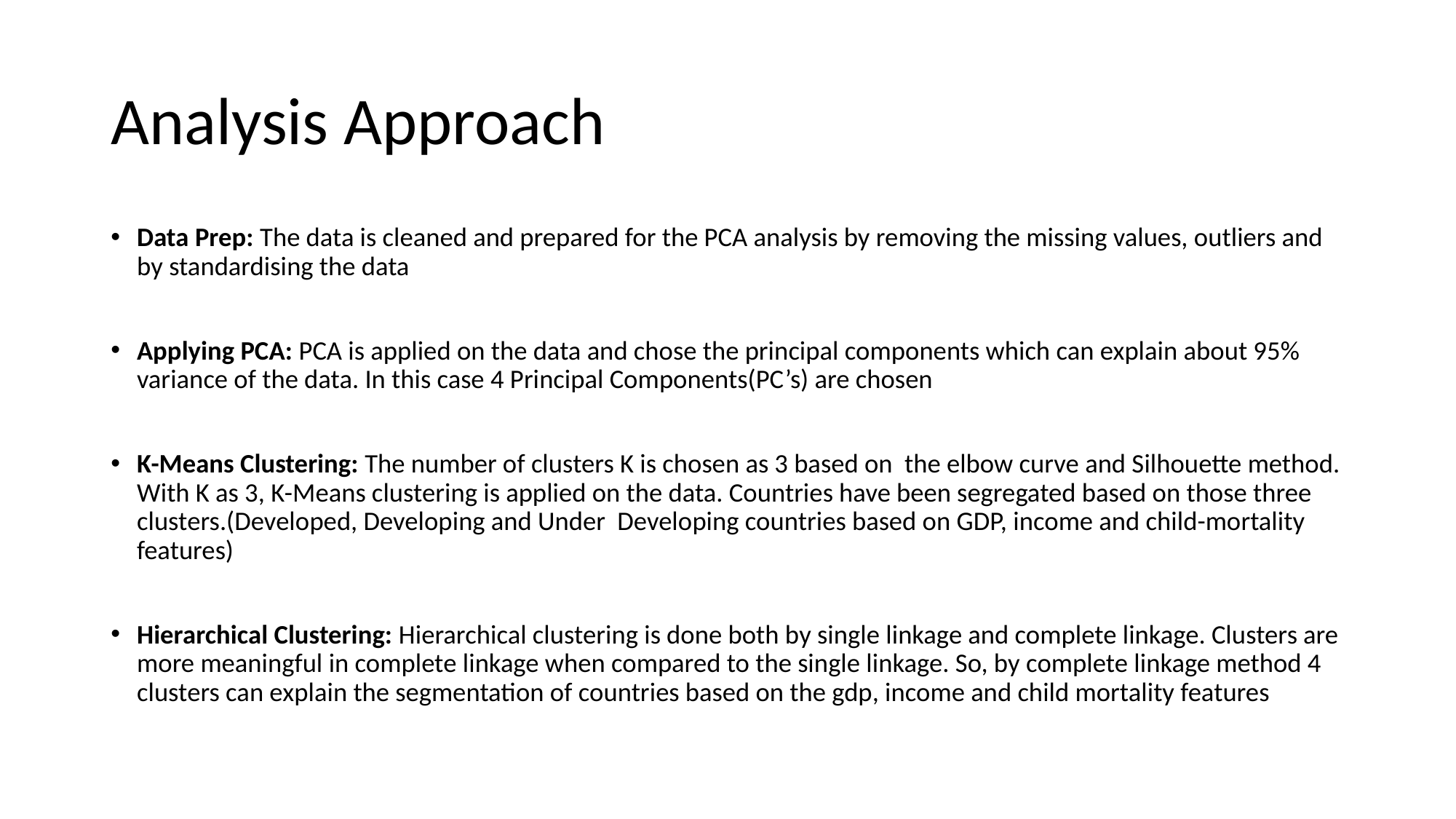

# Analysis Approach
Data Prep: The data is cleaned and prepared for the PCA analysis by removing the missing values, outliers and by standardising the data

Applying PCA: PCA is applied on the data and chose the principal components which can explain about 95% variance of the data. In this case 4 Principal Components(PC’s) are chosen

K-Means Clustering: The number of clusters K is chosen as 3 based on  the elbow curve and Silhouette method. With K as 3, K-Means clustering is applied on the data. Countries have been segregated based on those three clusters.(Developed, Developing and Under  Developing countries based on GDP, income and child-mortality features)

Hierarchical Clustering: Hierarchical clustering is done both by single linkage and complete linkage. Clusters are more meaningful in complete linkage when compared to the single linkage. So, by complete linkage method 4 clusters can explain the segmentation of countries based on the gdp, income and child mortality features